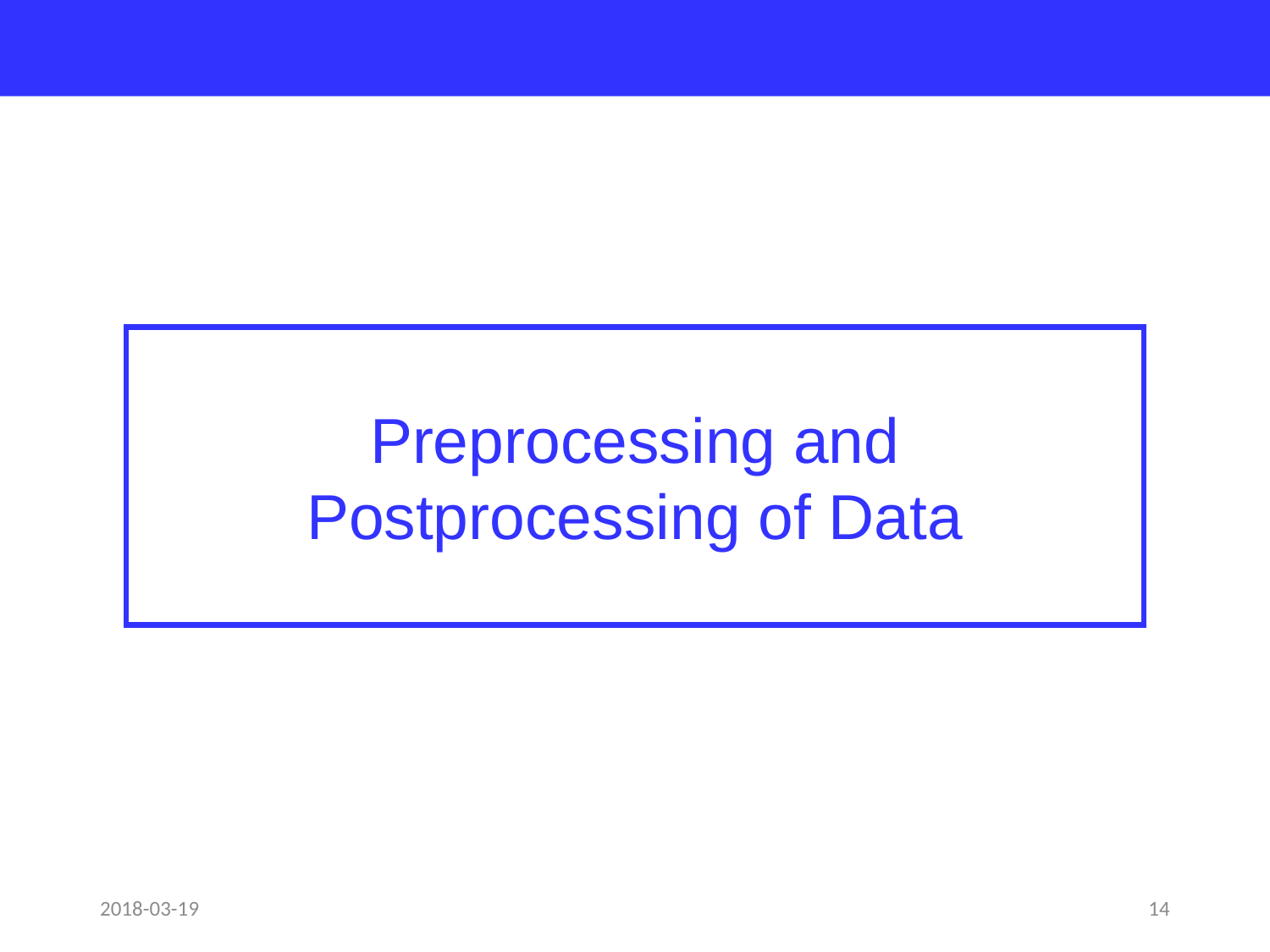

Preprocessing and
Postprocessing of Data
2018-03-19
14